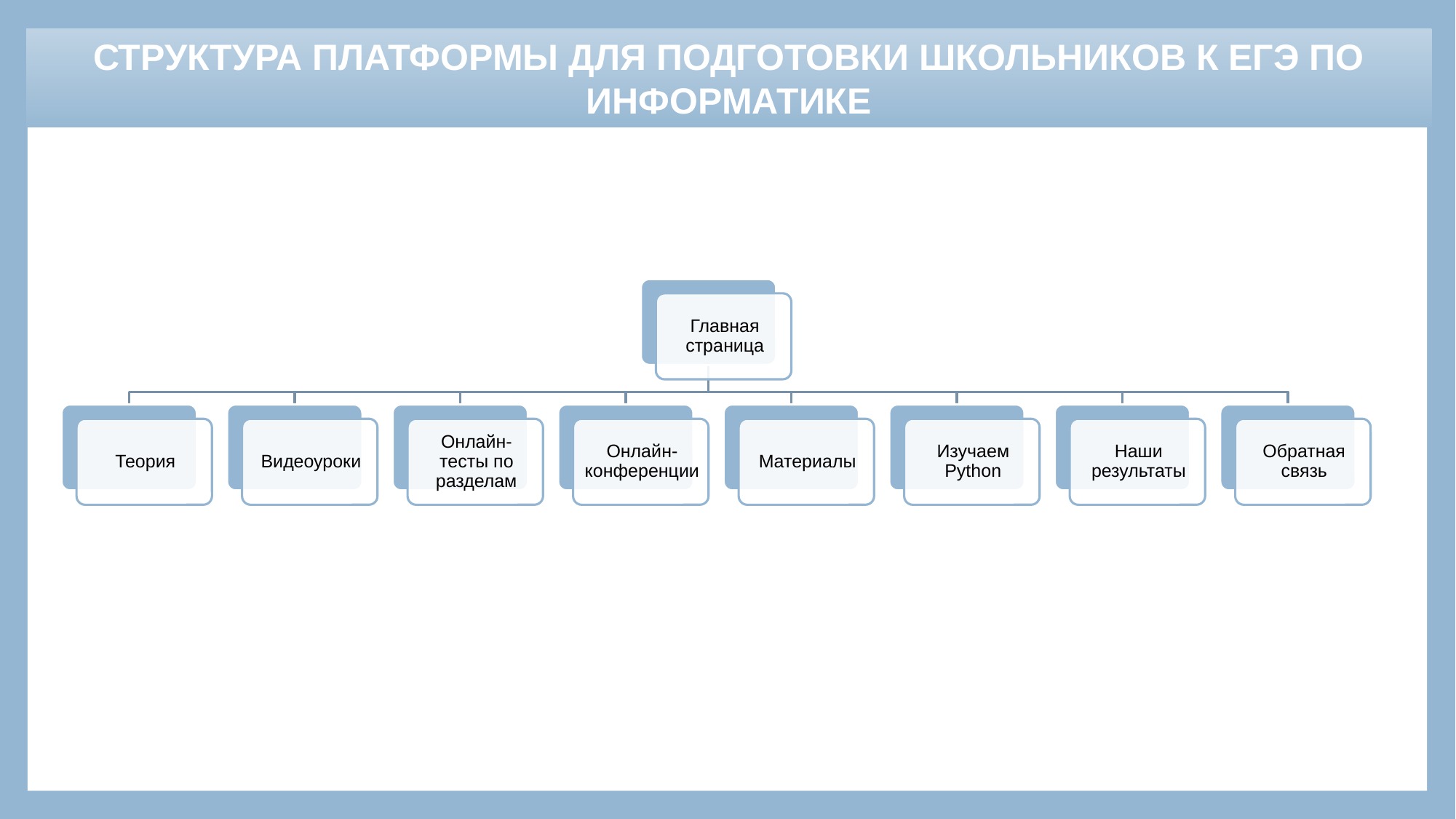

СТРУКТУРА платформы для подготовки школьников к ЕГЭ по информатике
Главная страница
Теория
Видеоуроки
Онлайн-тесты по разделам
Онлайн-конференции
Материалы
Изучаем Python
Наши результаты
Обратная связь